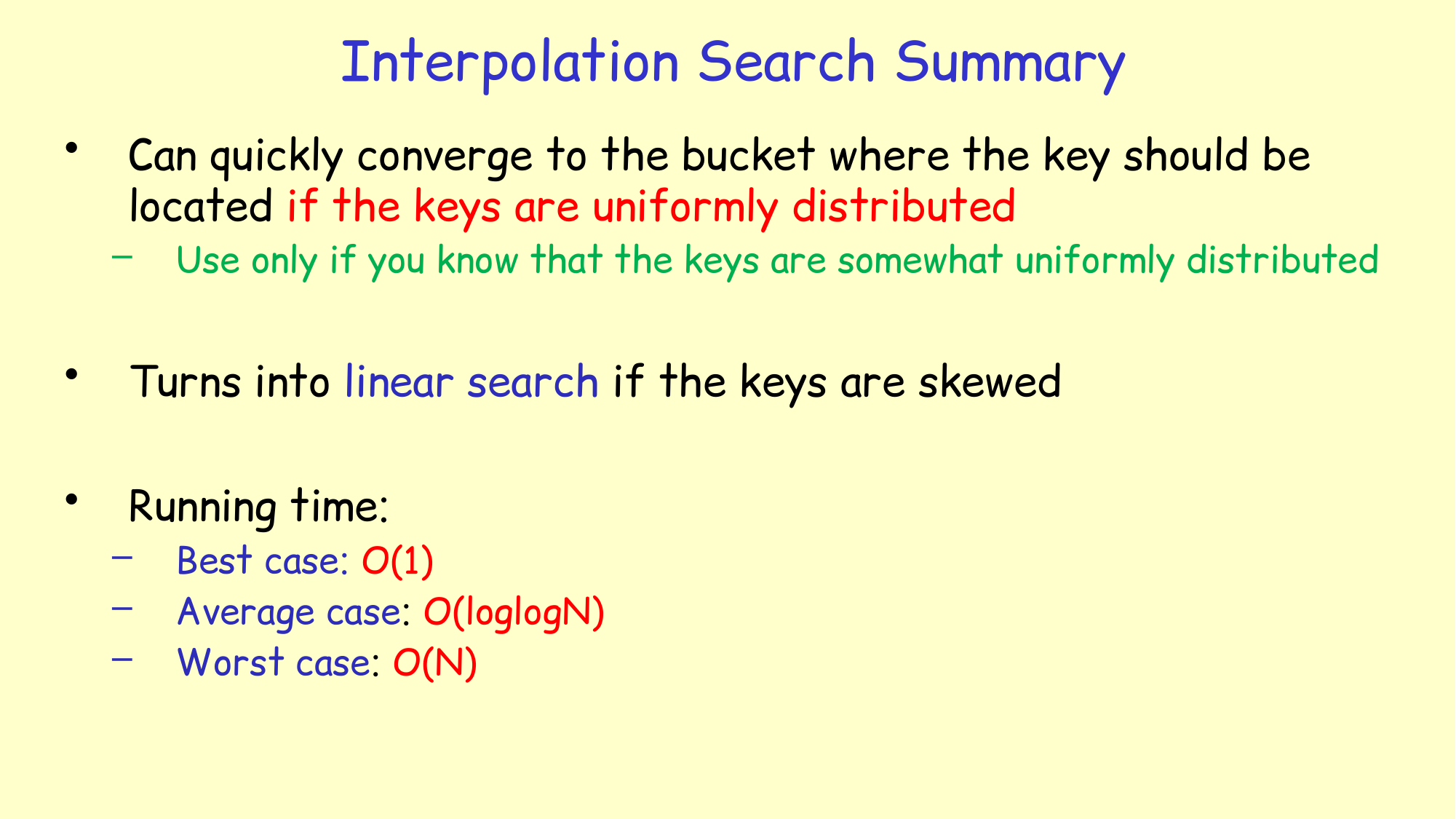

# Interpolation Search Summary
Can quickly converge to the bucket where the key should be located if the keys are uniformly distributed
Use only if you know that the keys are somewhat uniformly distributed

Turns into linear search if the keys are skewed

Running time:
Best case: O(1)
Average case: O(loglogN)
Worst case: O(N)